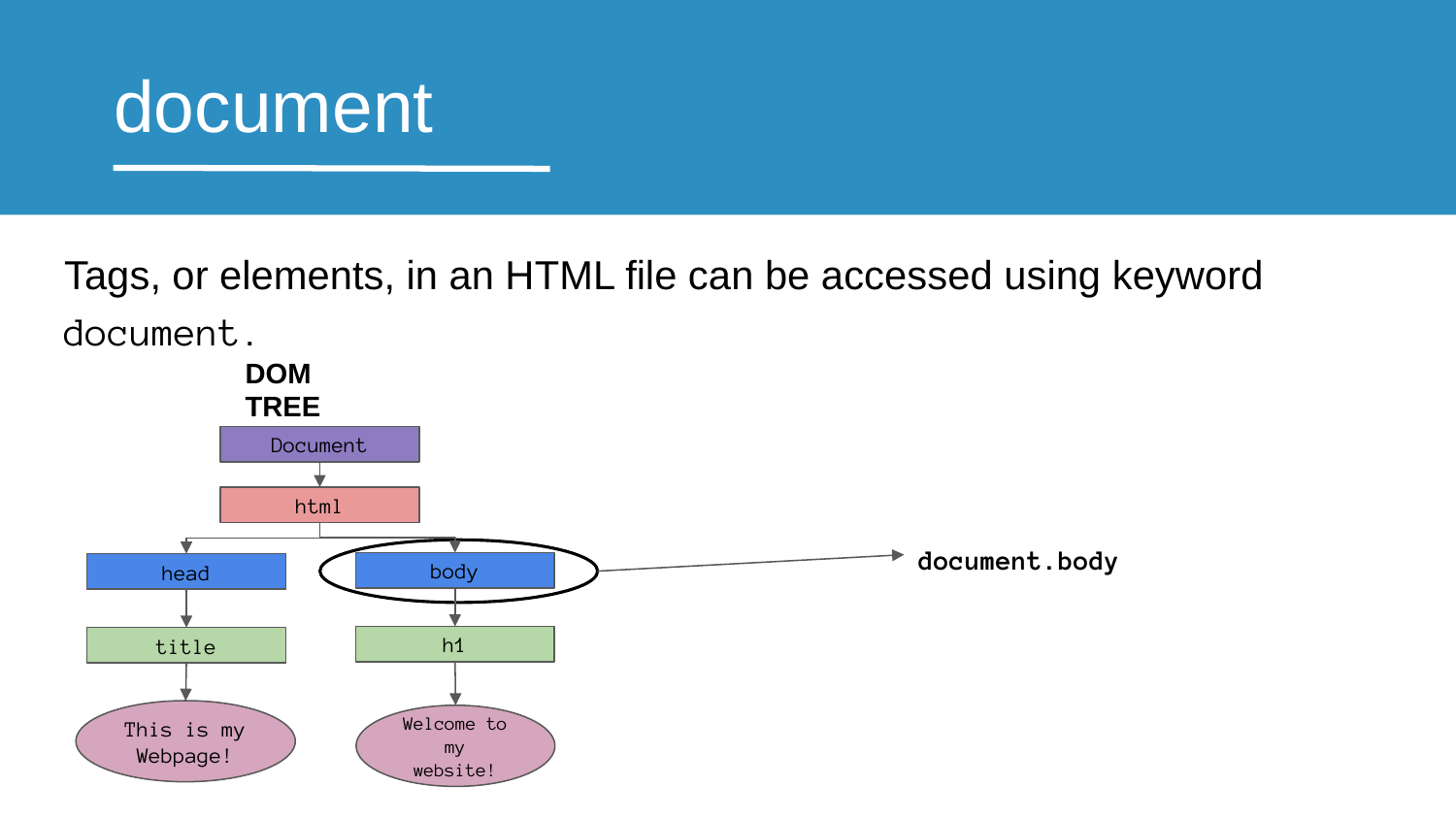

# document
Tags, or elements, in an HTML file can be accessed using keyword document.
DOM TREE
Document
html
document.body

body
head
h1
title
This is my Webpage!
Welcome to my website!